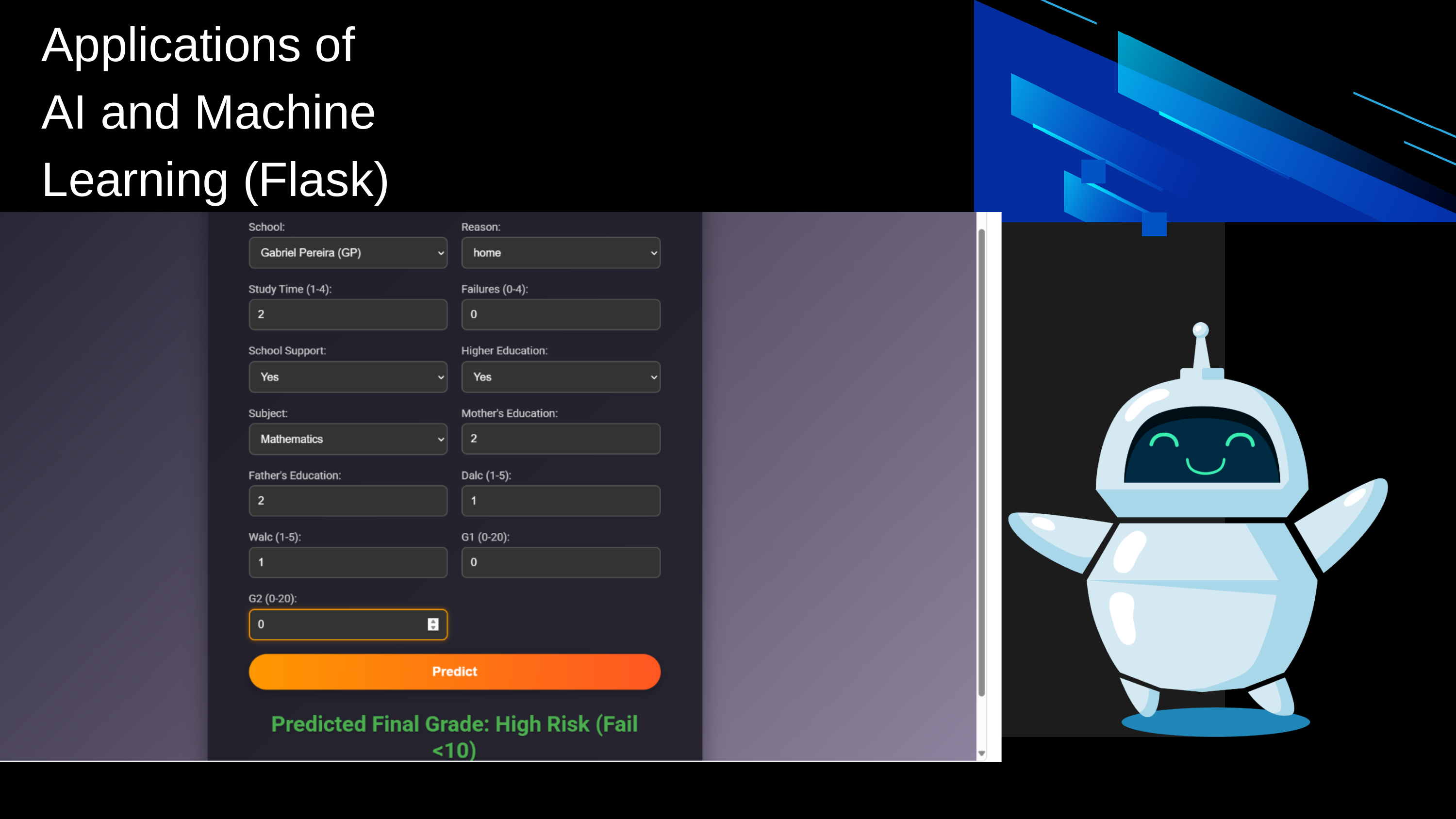

Applications of
AI and Machine
Learning (Flask)